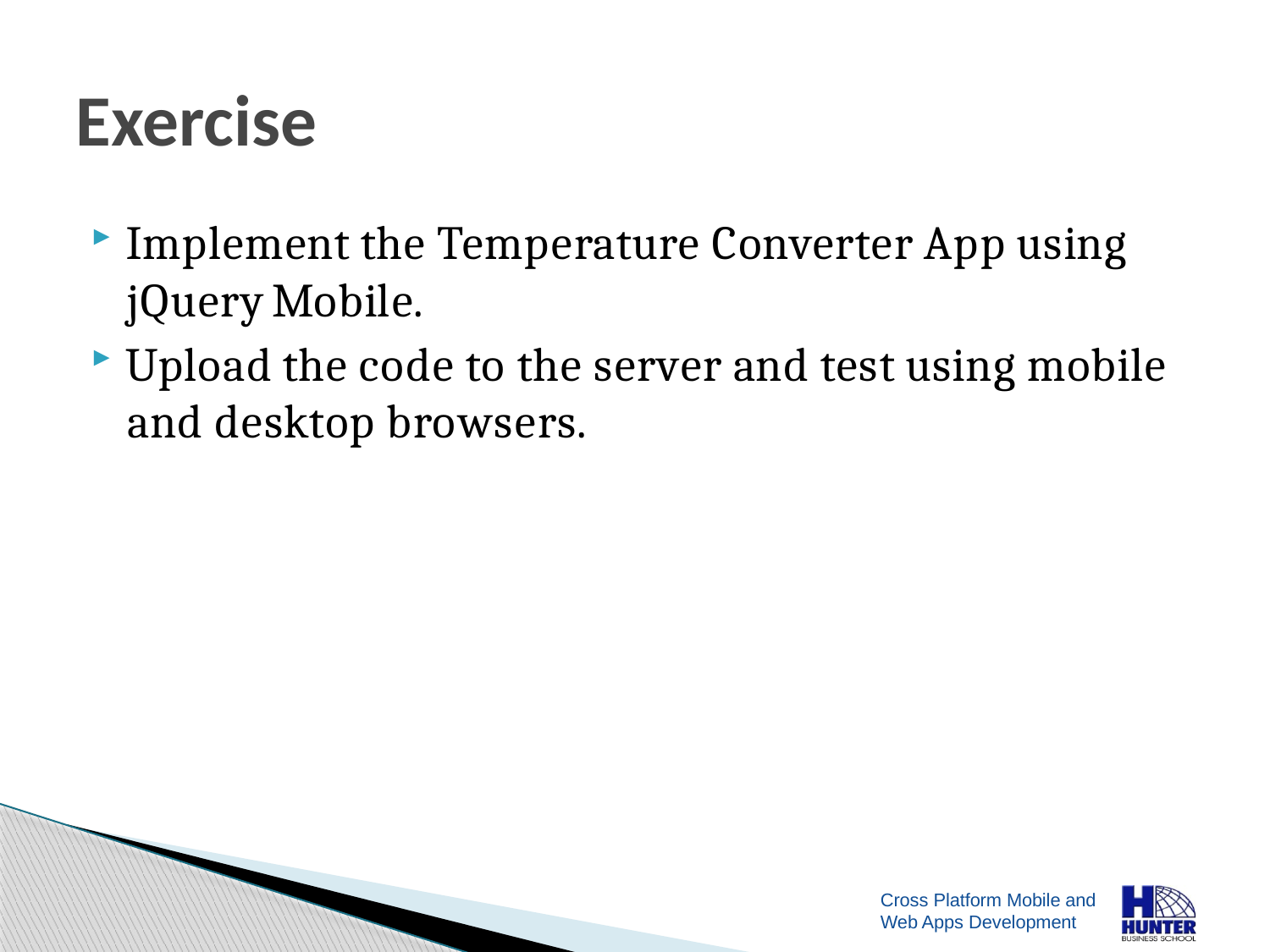

# Exercise
Implement the Temperature Converter App using jQuery Mobile.
Upload the code to the server and test using mobile and desktop browsers.